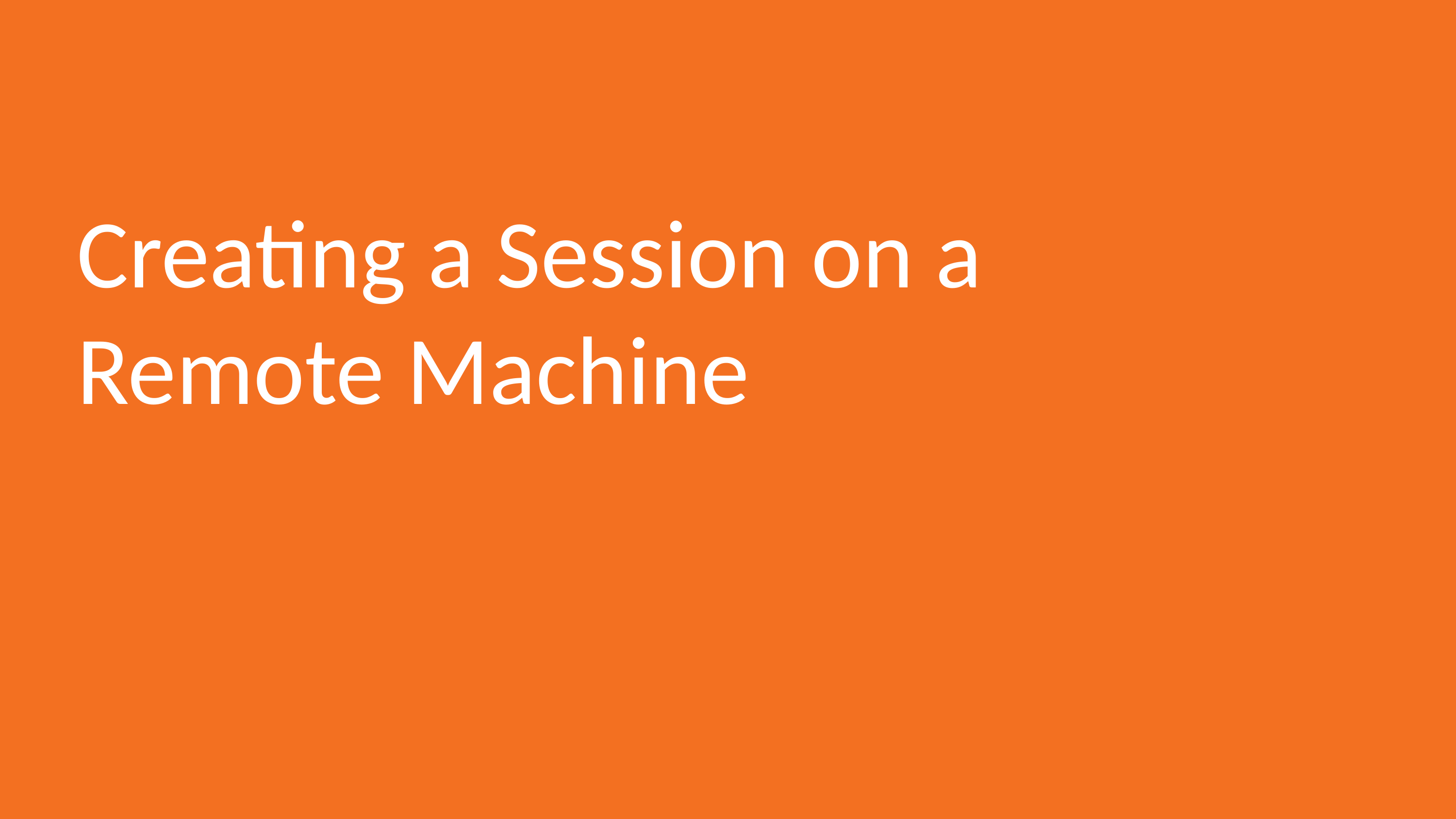

# Creating a Session on a Remote Machine